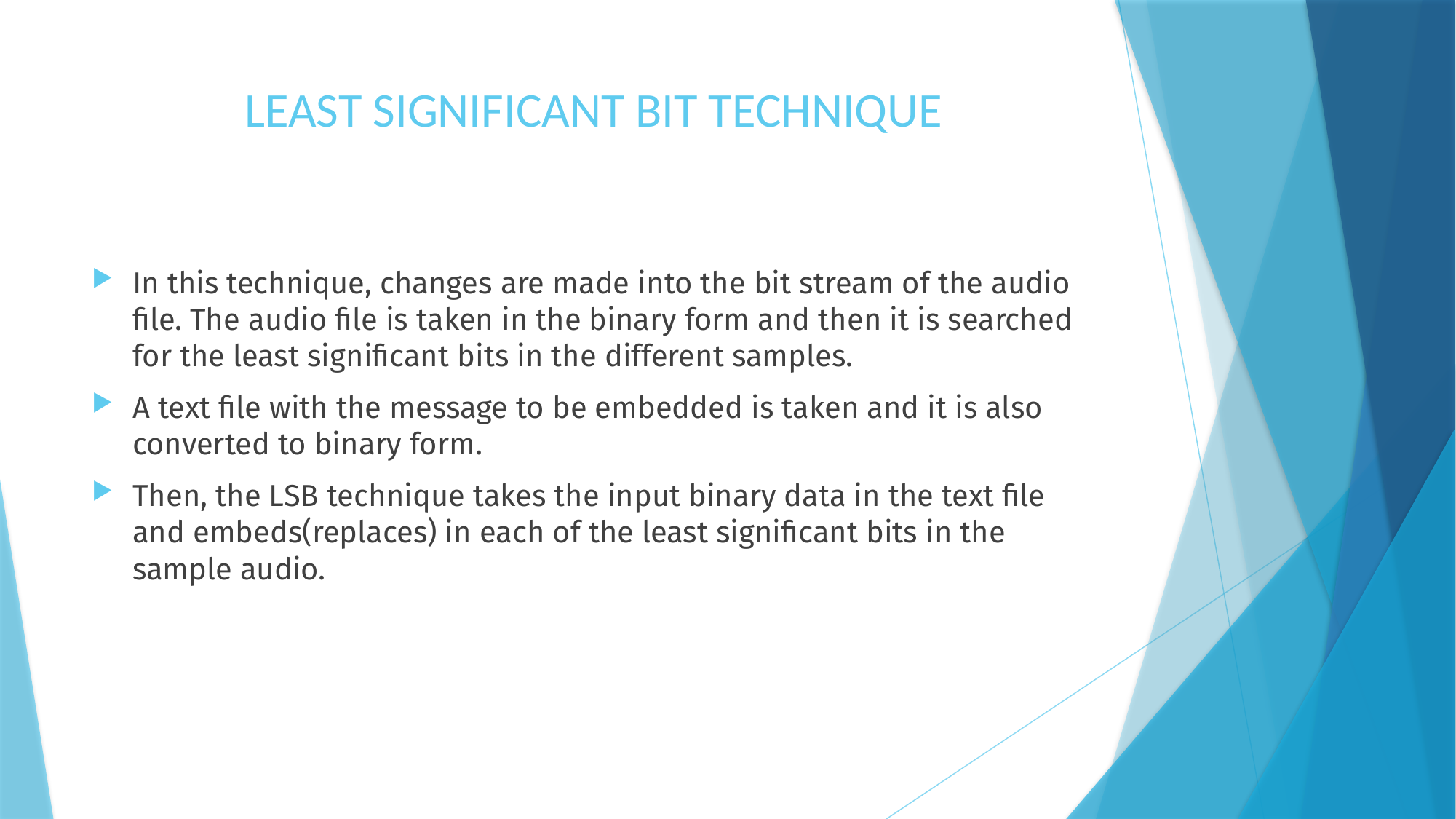

# LEAST SIGNIFICANT BIT TECHNIQUE
In this technique, changes are made into the bit stream of the audio file. The audio file is taken in the binary form and then it is searched for the least significant bits in the different samples.
A text file with the message to be embedded is taken and it is also converted to binary form.
Then, the LSB technique takes the input binary data in the text file and embeds(replaces) in each of the least significant bits in the sample audio.